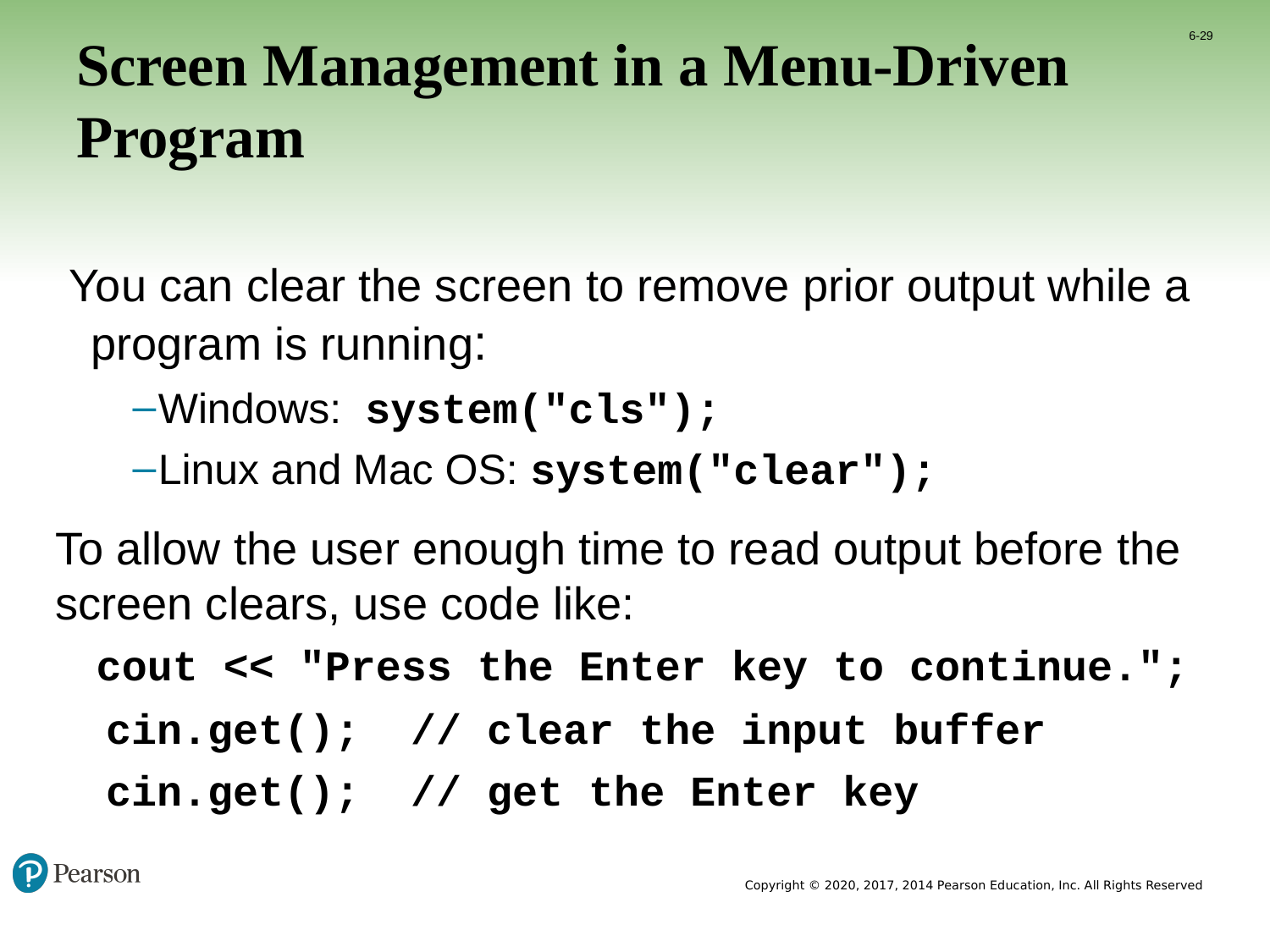

6-29
# Screen Management in a Menu-Driven Program
You can clear the screen to remove prior output while a program is running:
Windows:  system("cls");
Linux and Mac OS: system("clear");
To allow the user enough time to read output before the screen clears, use code like:
   cout << "Press the Enter key to continue.";
  cin.get();  // clear the input buffer
  cin.get();  // get the Enter key